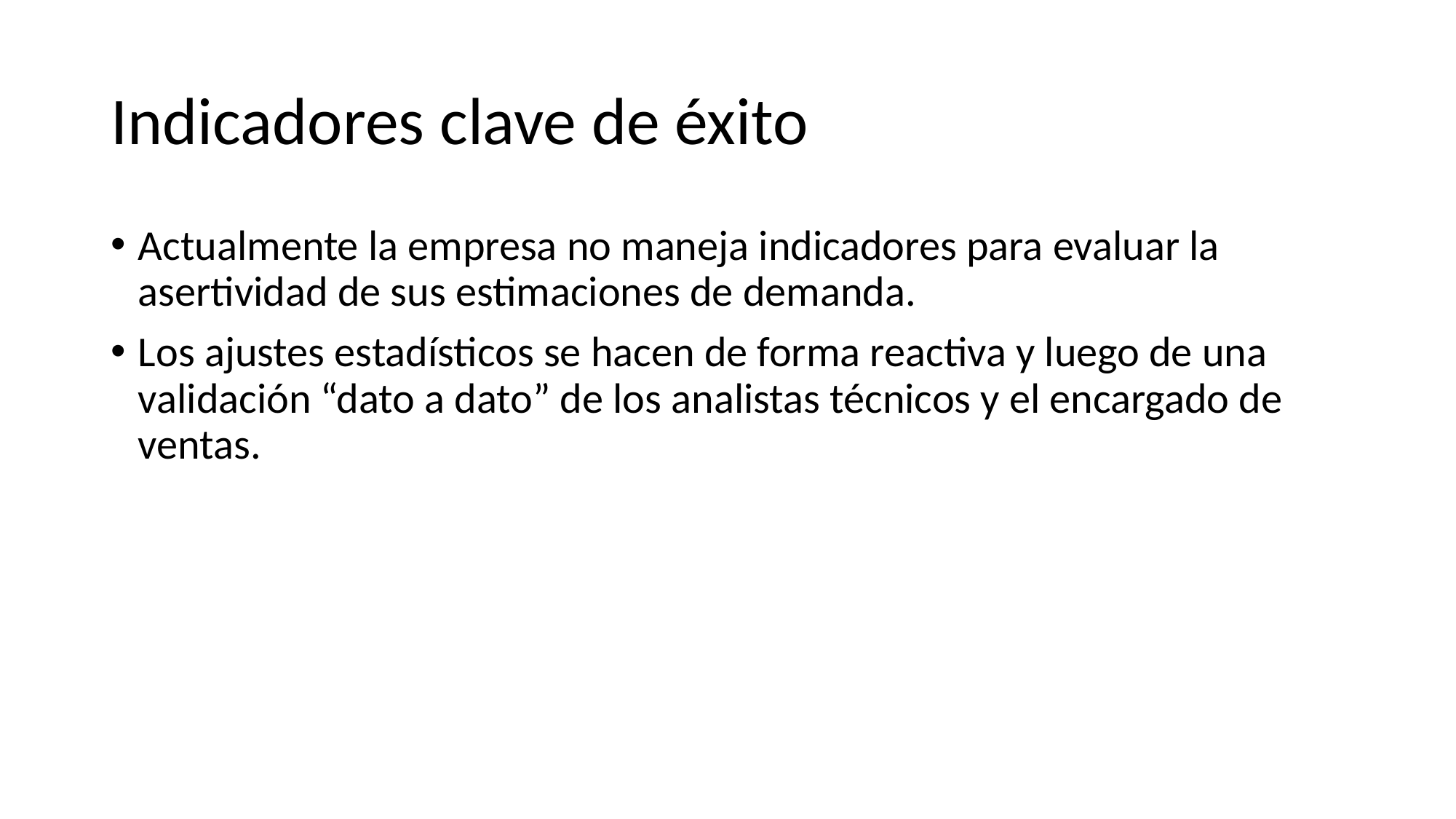

# Indicadores clave de éxito
Actualmente la empresa no maneja indicadores para evaluar la asertividad de sus estimaciones de demanda.
Los ajustes estadísticos se hacen de forma reactiva y luego de una validación “dato a dato” de los analistas técnicos y el encargado de ventas.